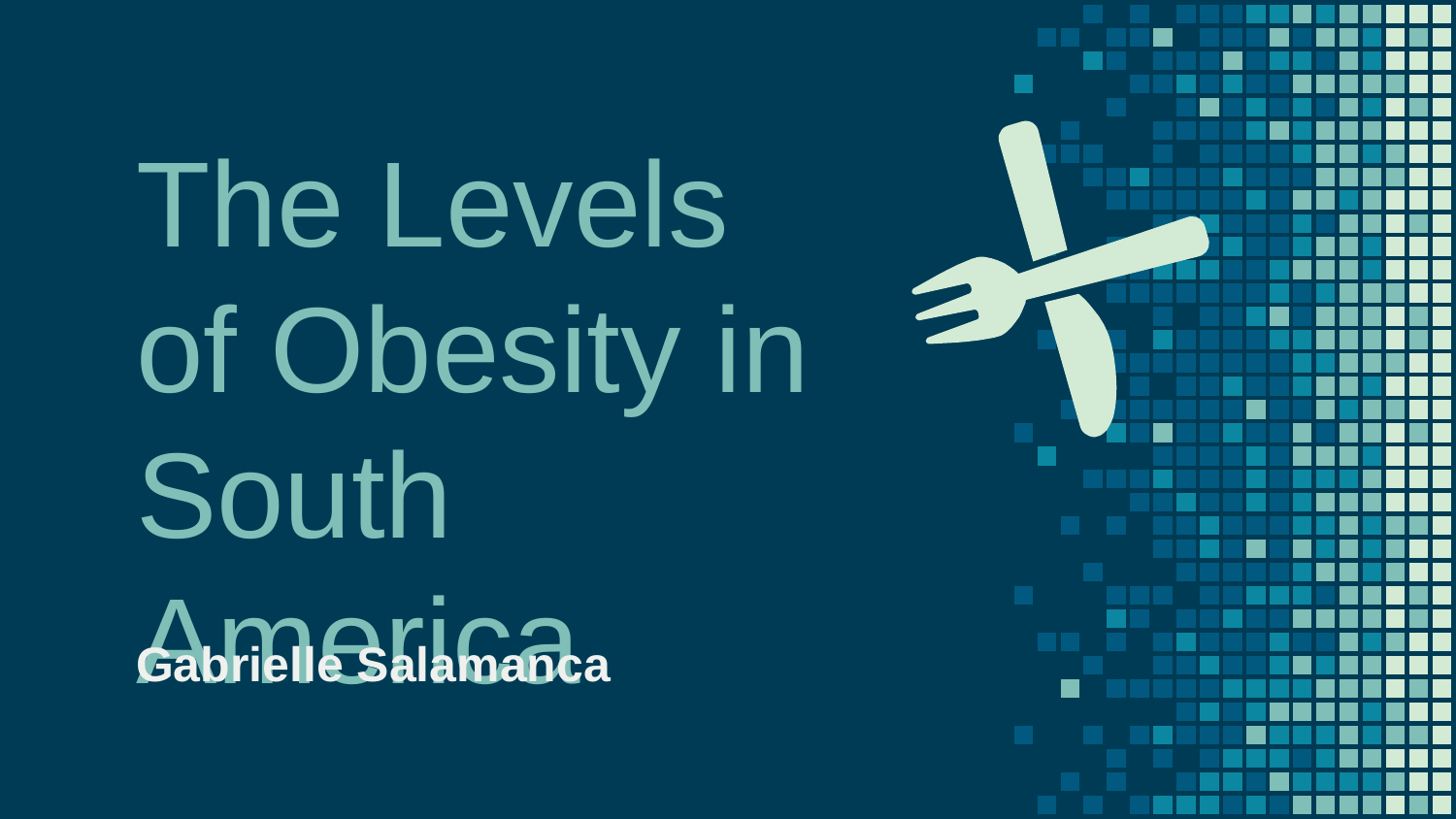

# The Levels of Obesity in South America

Gabrielle Salamanca